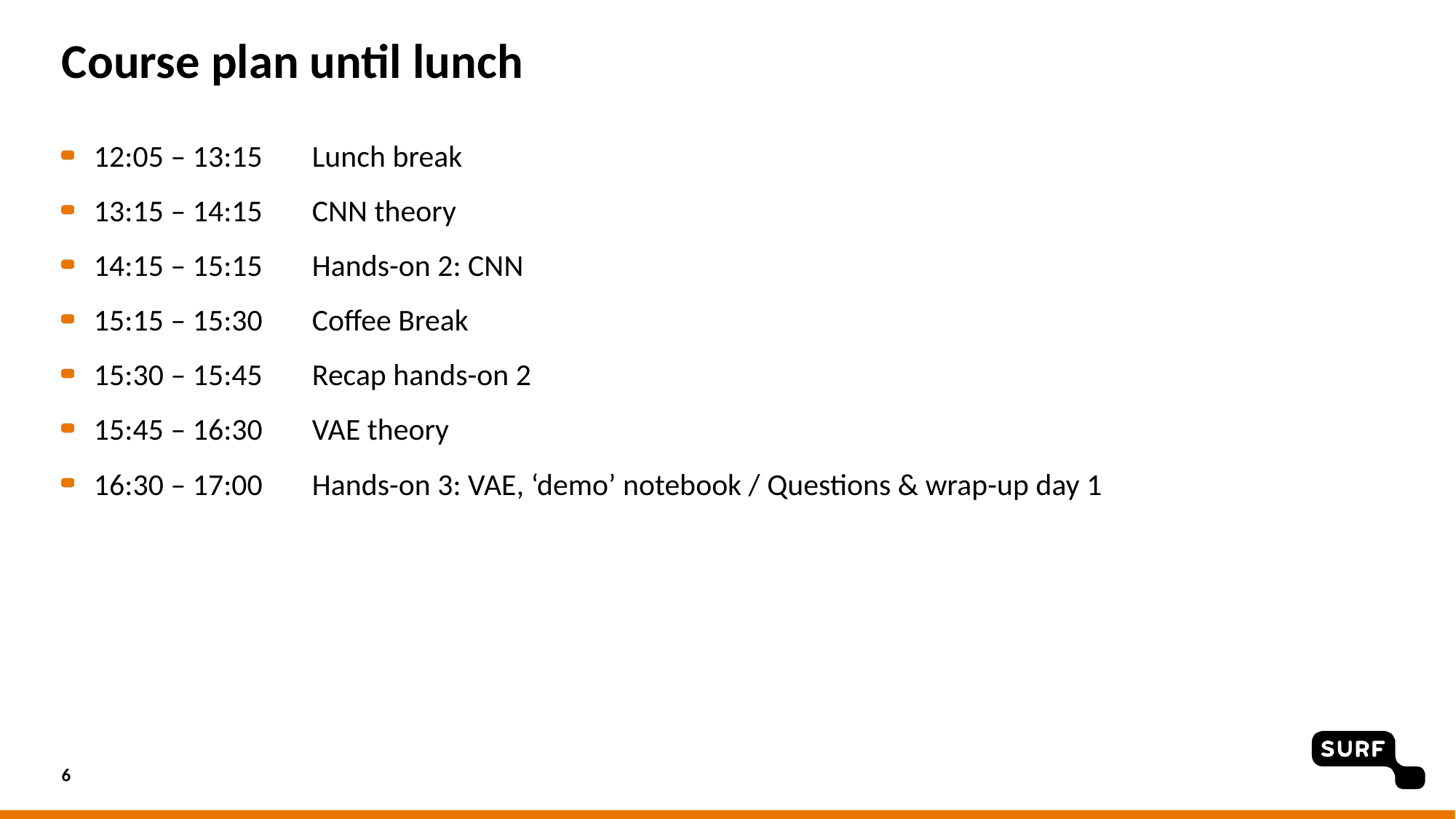

# Course plan until lunch
12:05 – 13:15	Lunch break
13:15 – 14:15	CNN theory
14:15 – 15:15	Hands-on 2: CNN
15:15 – 15:30	Coffee Break
15:30 – 15:45	Recap hands-on 2
15:45 – 16:30	VAE theory
16:30 – 17:00	Hands-on 3: VAE, ‘demo’ notebook / Questions & wrap-up day 1
6